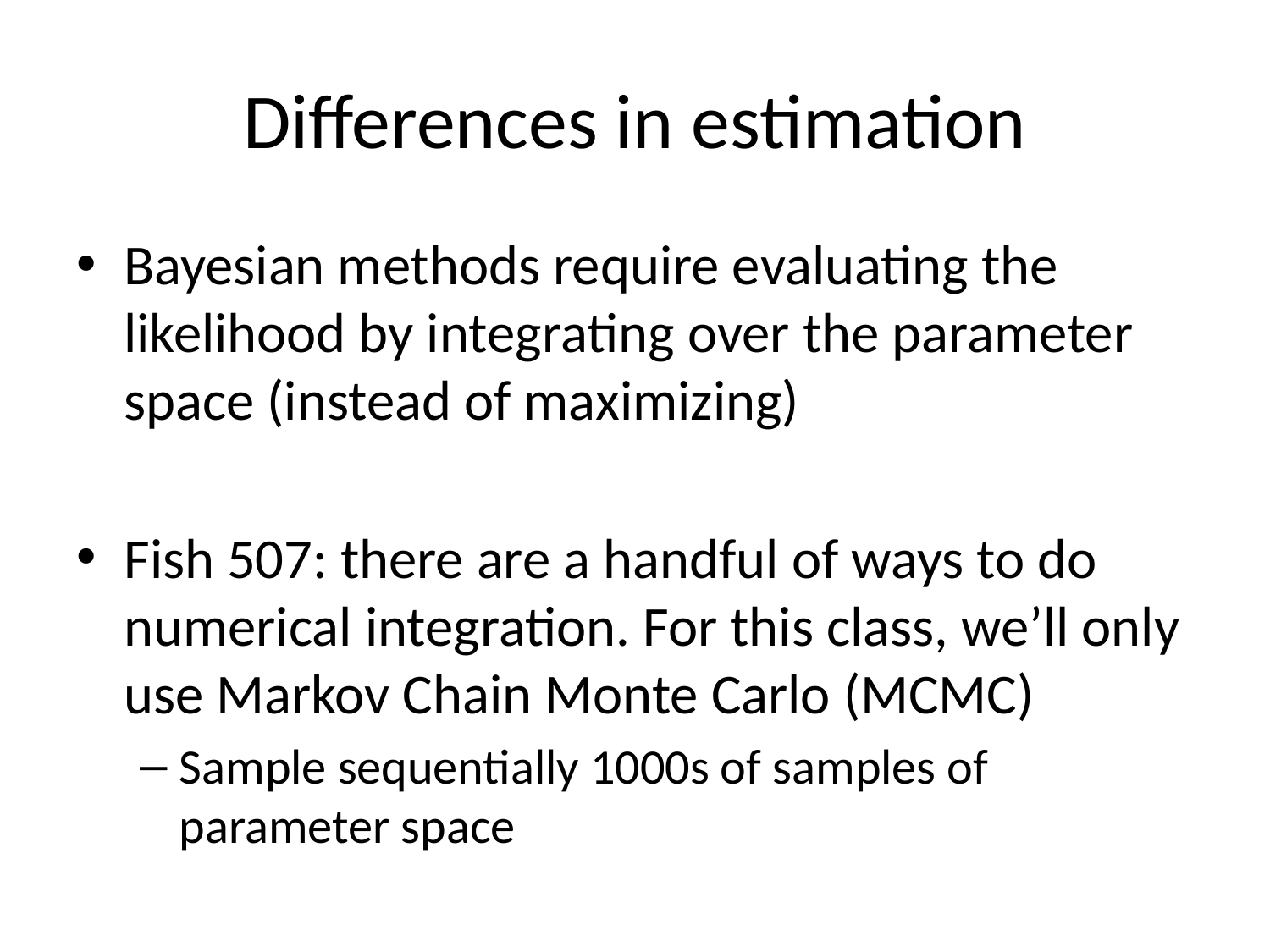

# Differences in estimation
Bayesian methods require evaluating the likelihood by integrating over the parameter space (instead of maximizing)

Fish 507: there are a handful of ways to do numerical integration. For this class, we’ll only use Markov Chain Monte Carlo (MCMC)
Sample sequentially 1000s of samples of parameter space